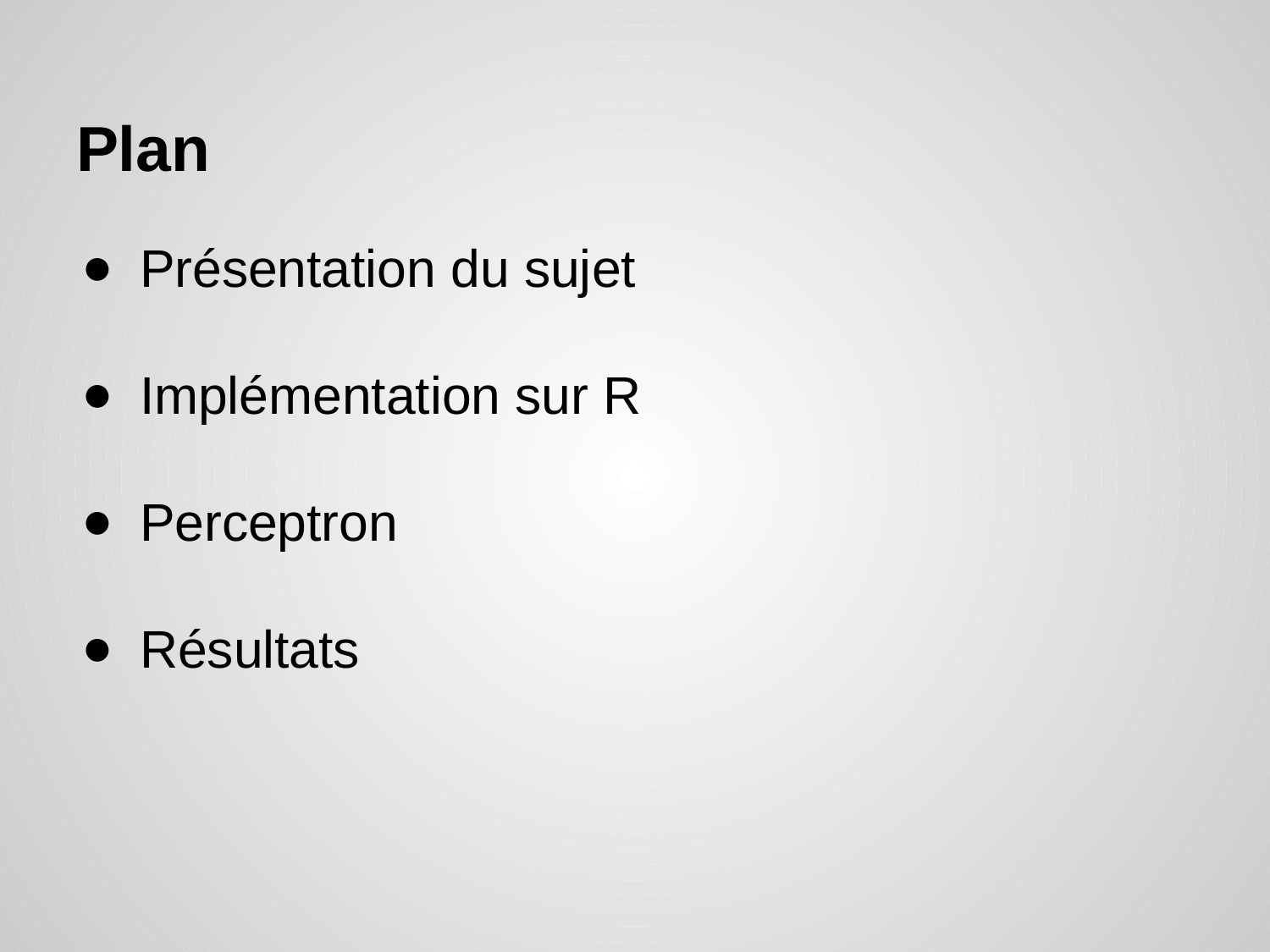

# Plan
Présentation du sujet

Implémentation sur R

Perceptron

Résultats